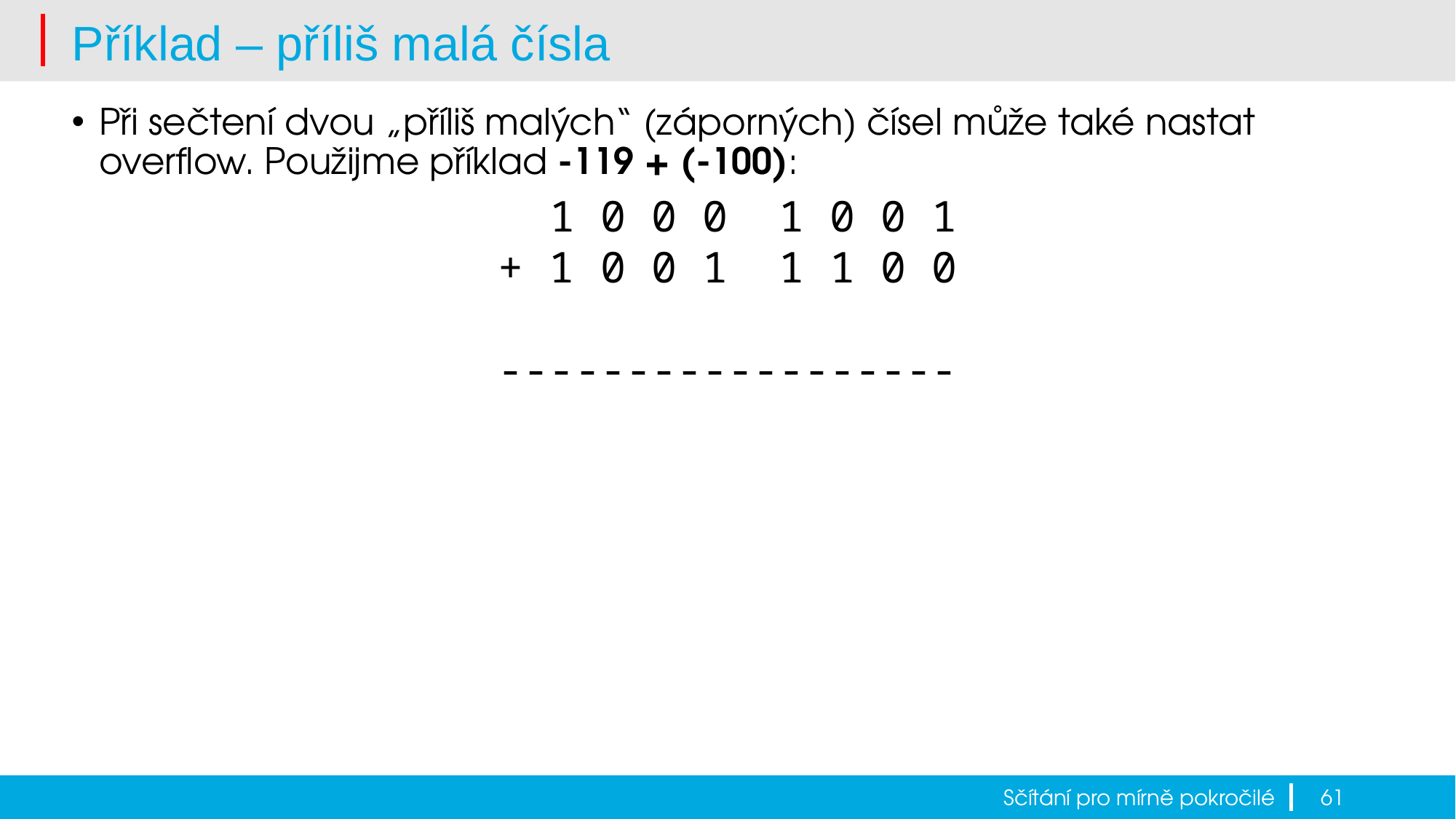

# Příklad – příliš malá čísla
Při sečtení dvou „příliš malých“ (záporných) čísel může také nastat overflow. Použijme příklad -119 + (-100):

  1 0 0 0  1 0 0 1
+ 1 0 0 1  1 1 0 0

------------------

Sčítání pro mírně pokročilé
61